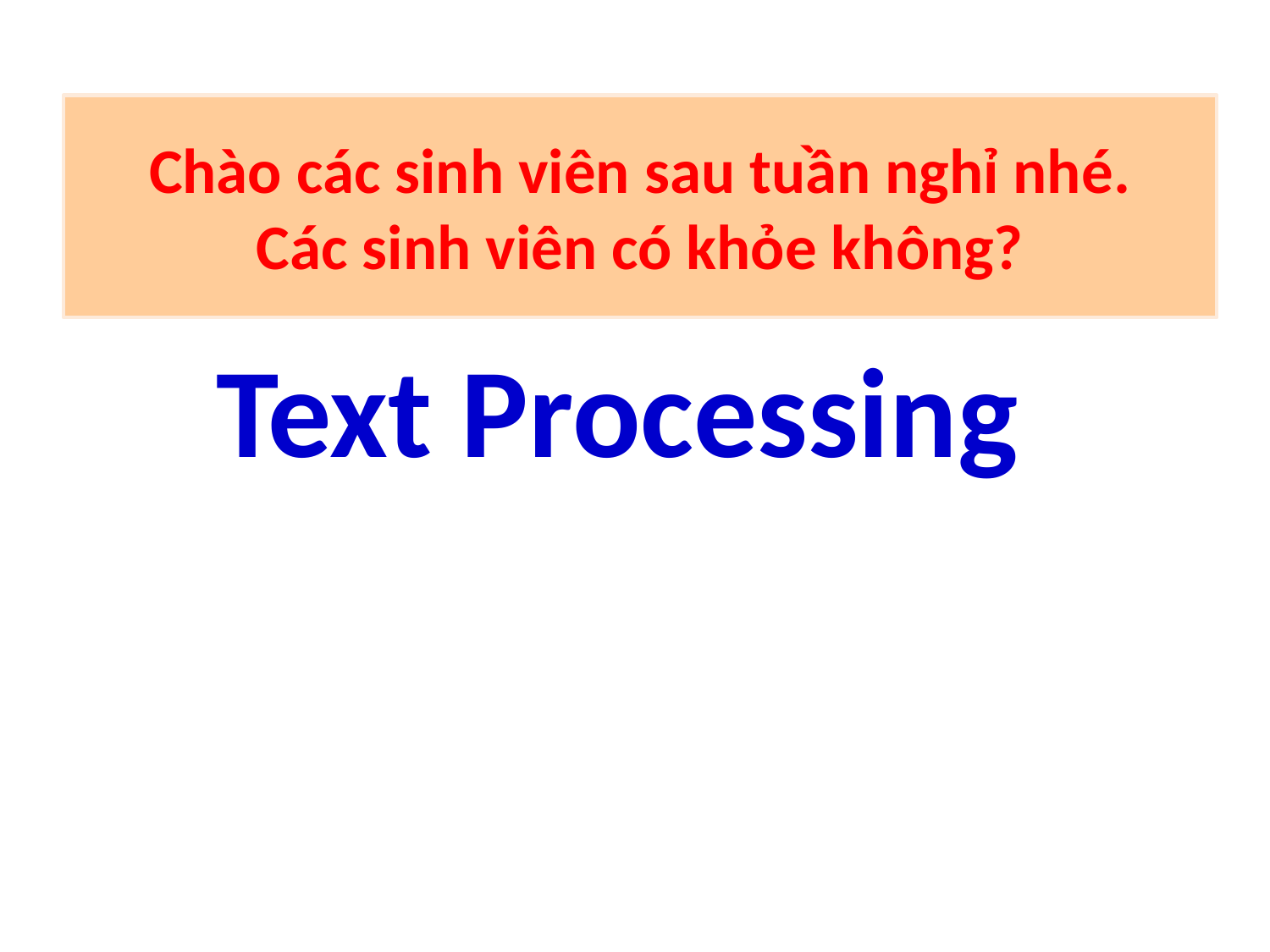

Chào các sinh viên sau tuần nghỉ nhé.
Các sinh viên có khỏe không?
# Text Processing